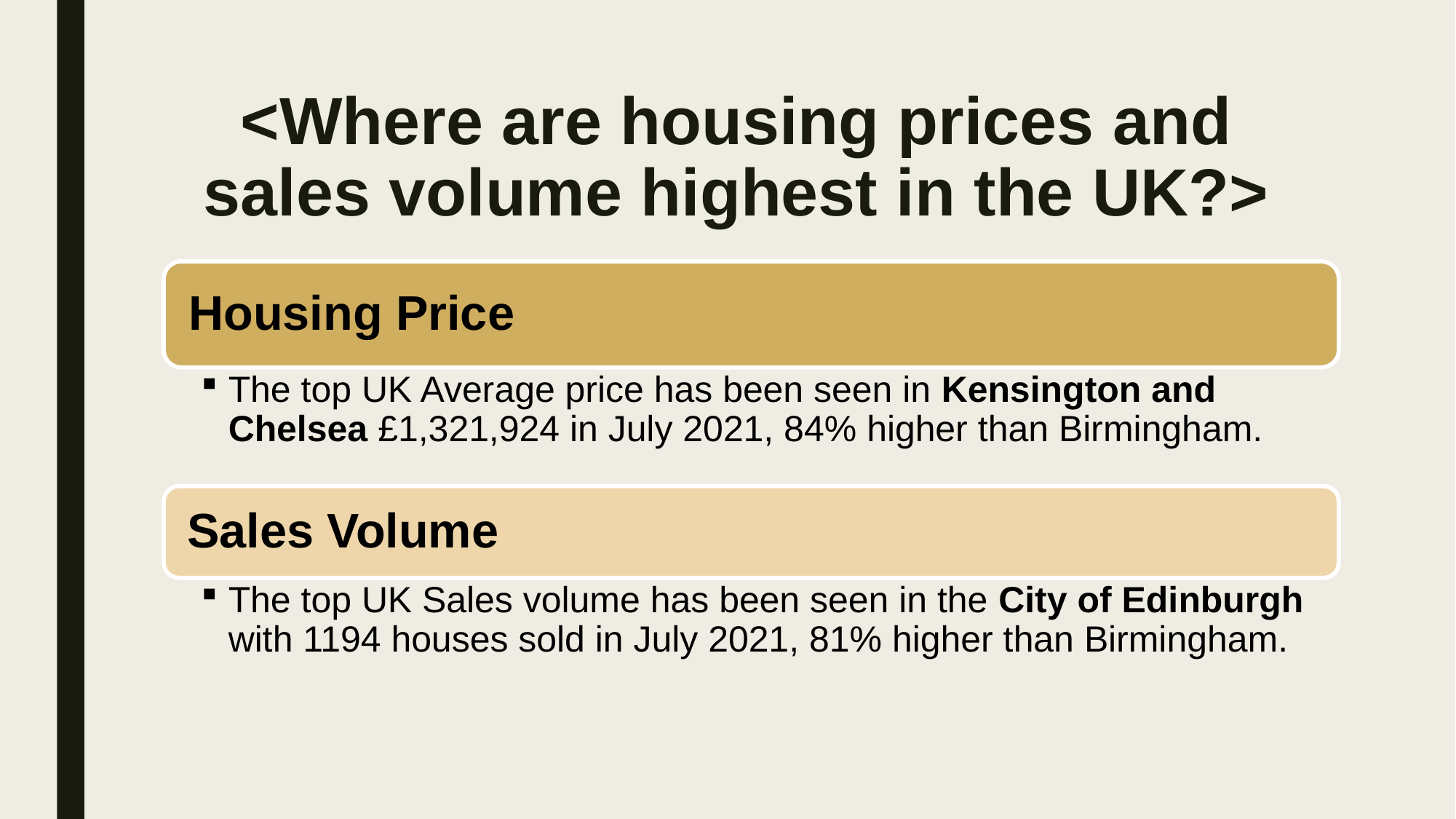

# <Where are housing prices and sales volume highest in the UK?>
Housing Price
The top UK Average price has been seen in Kensington and Chelsea £1,321,924 in July 2021, 84% higher than Birmingham.
Sales Volume
The top UK Sales volume has been seen in the City of Edinburgh with 1194 houses sold in July 2021, 81% higher than Birmingham.